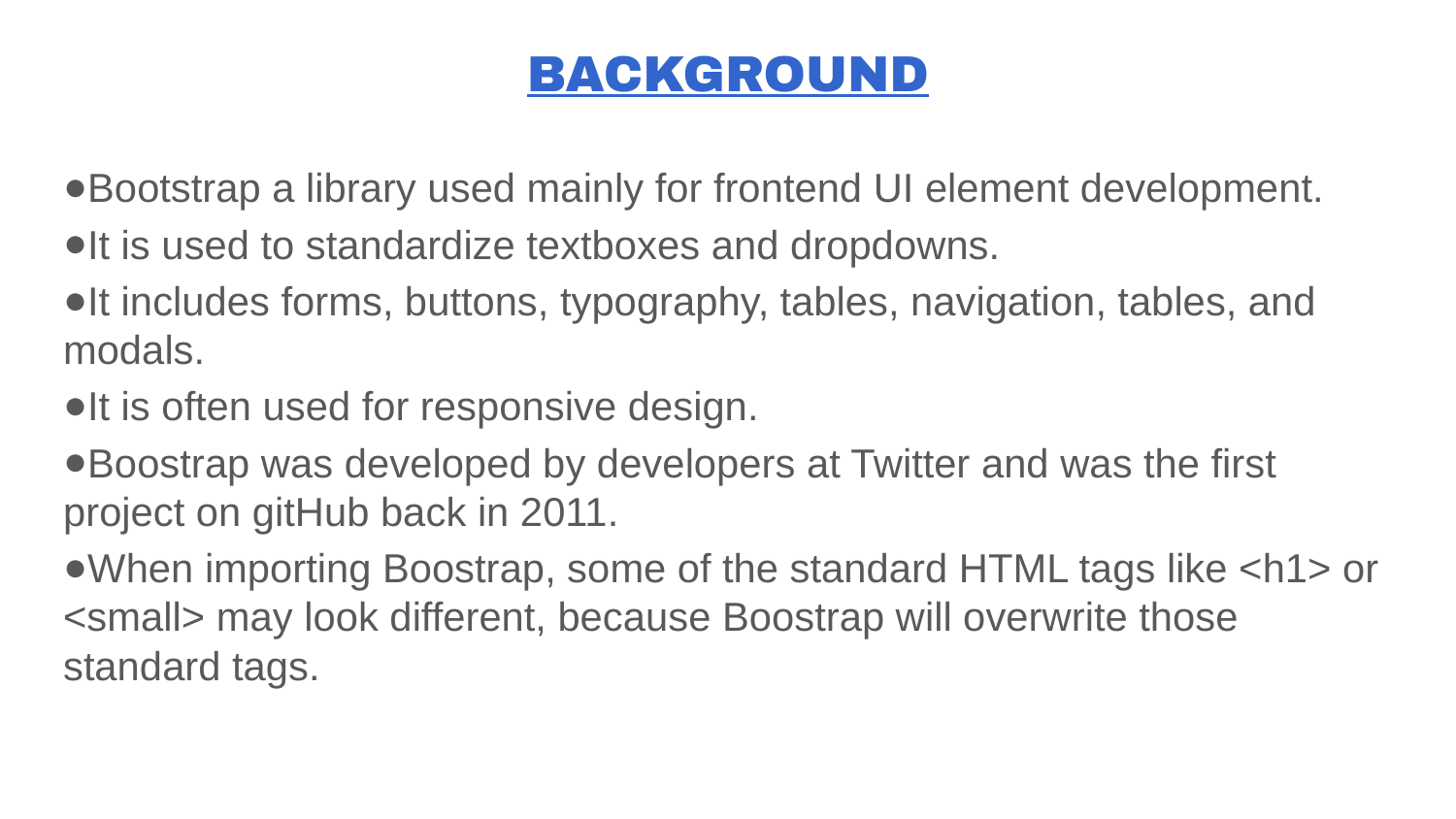

# BACKGROUND
Bootstrap a library used mainly for frontend UI element development.
It is used to standardize textboxes and dropdowns.
It includes forms, buttons, typography, tables, navigation, tables, and modals.
It is often used for responsive design.
Boostrap was developed by developers at Twitter and was the first project on gitHub back in 2011.
When importing Boostrap, some of the standard HTML tags like <h1> or <small> may look different, because Boostrap will overwrite those standard tags.